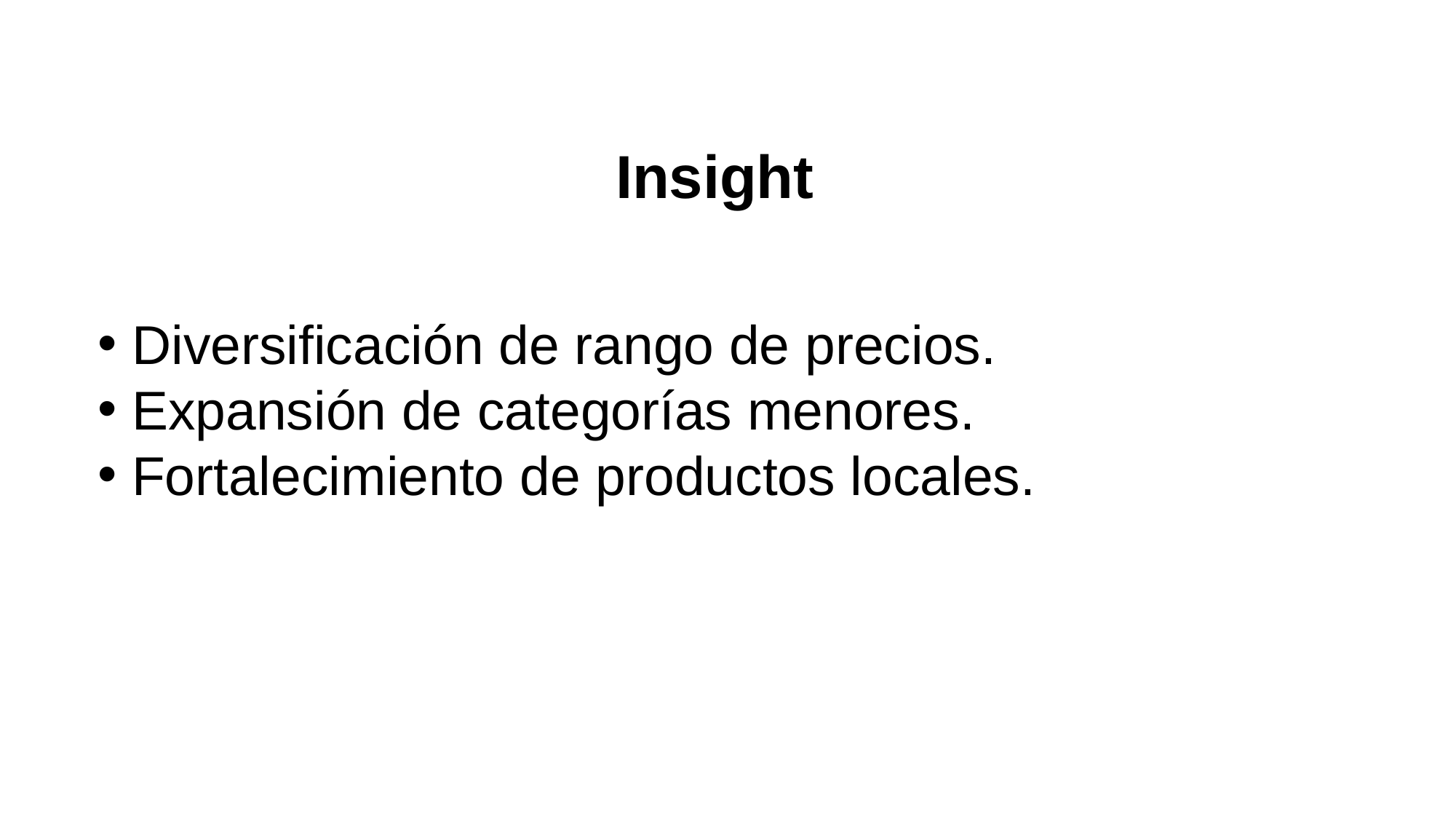

Insight

Diversificación de rango de precios.
Expansión de categorías menores.
Fortalecimiento de productos locales.